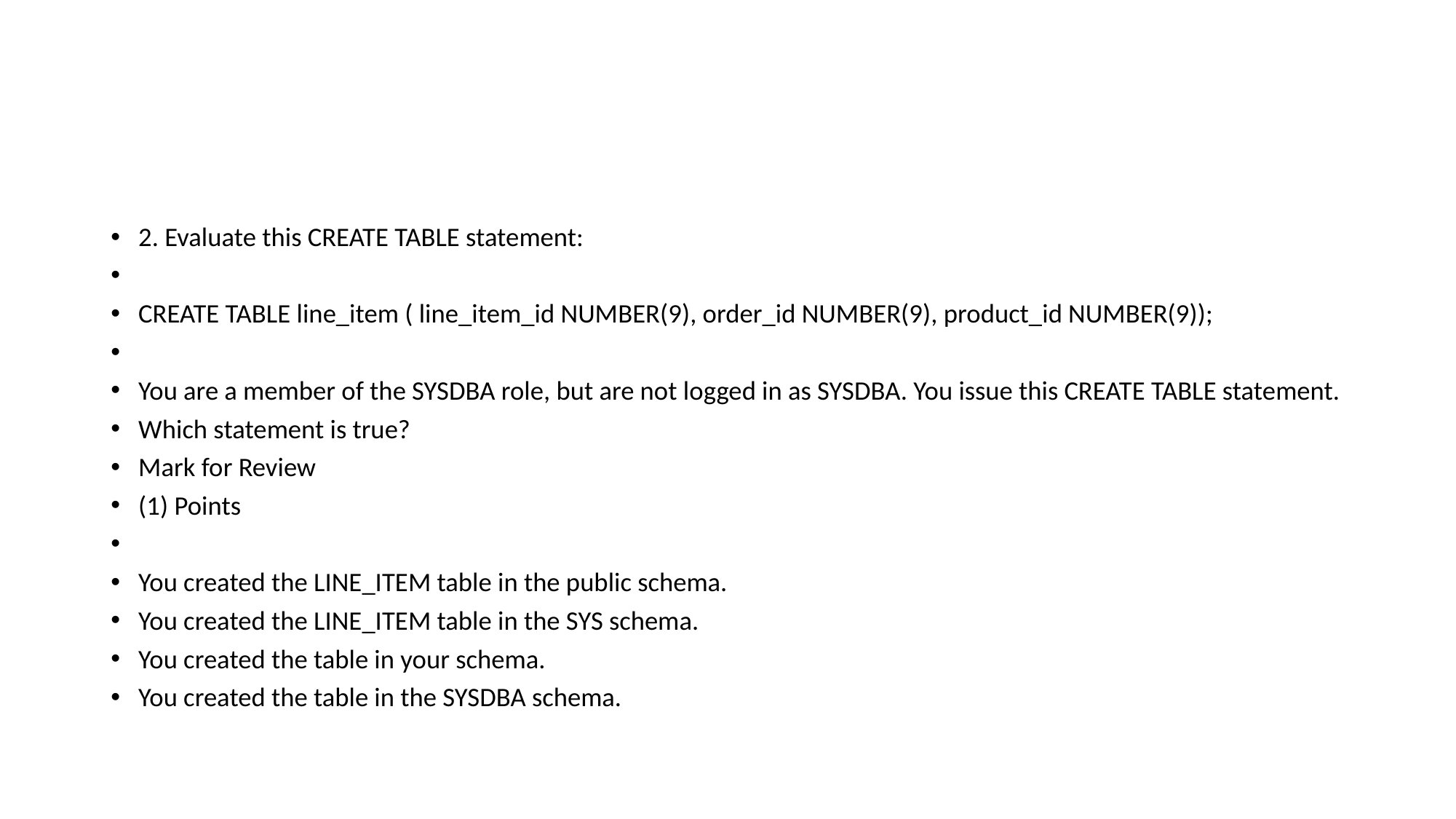

2. Evaluate this CREATE TABLE statement:

CREATE TABLE line_item ( line_item_id NUMBER(9), order_id NUMBER(9), product_id NUMBER(9));

You are a member of the SYSDBA role, but are not logged in as SYSDBA. You issue this CREATE TABLE statement.
Which statement is true?
Mark for Review
(1) Points

You created the LINE_ITEM table in the public schema.
You created the LINE_ITEM table in the SYS schema.
You created the table in your schema.
You created the table in the SYSDBA schema.